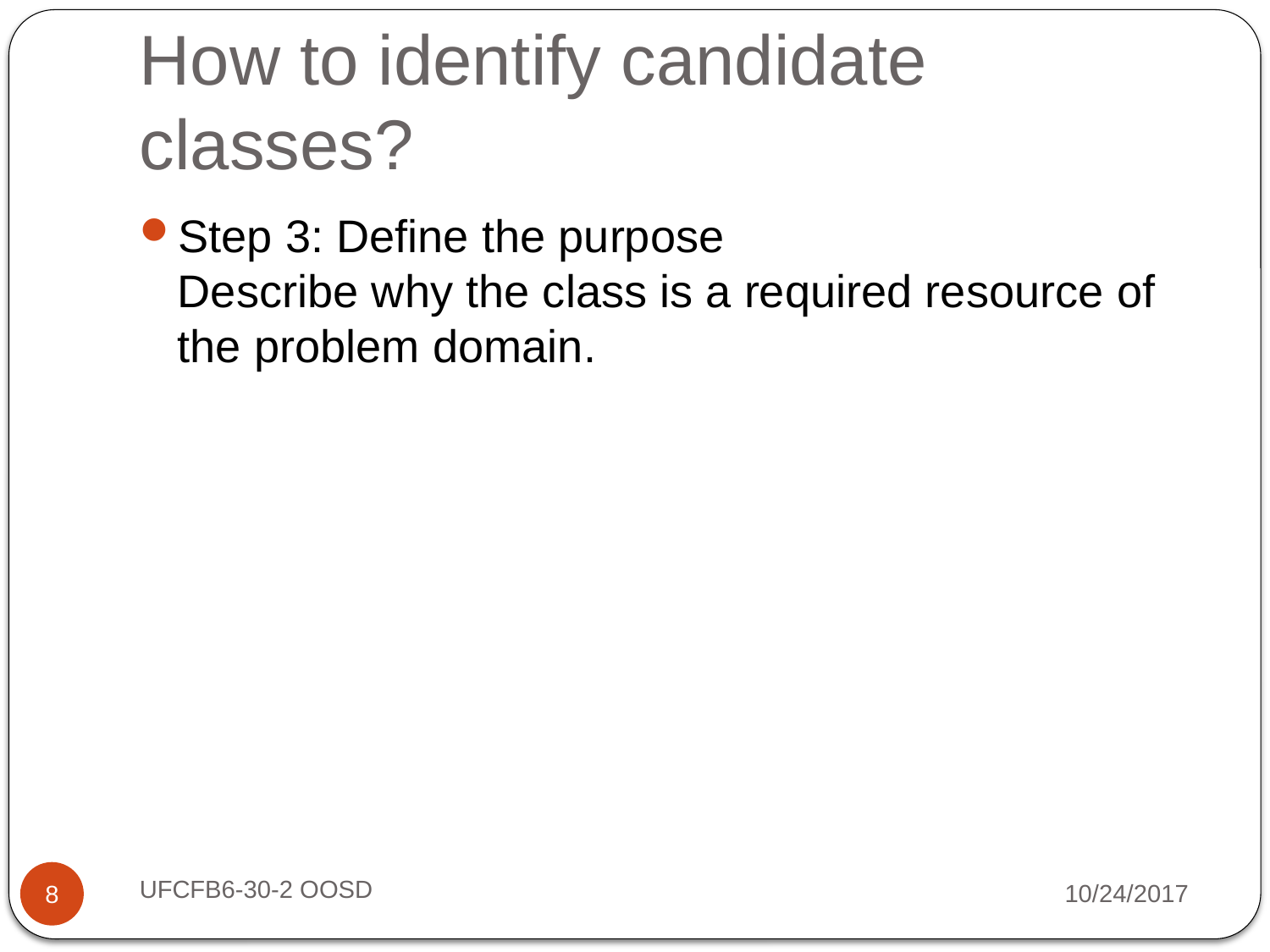

# How to identify candidate classes?
Step 3: Define the purpose
Describe why the class is a required resource of the problem domain.

UFCFB6-30-2 OOSD
10/24/2017
8